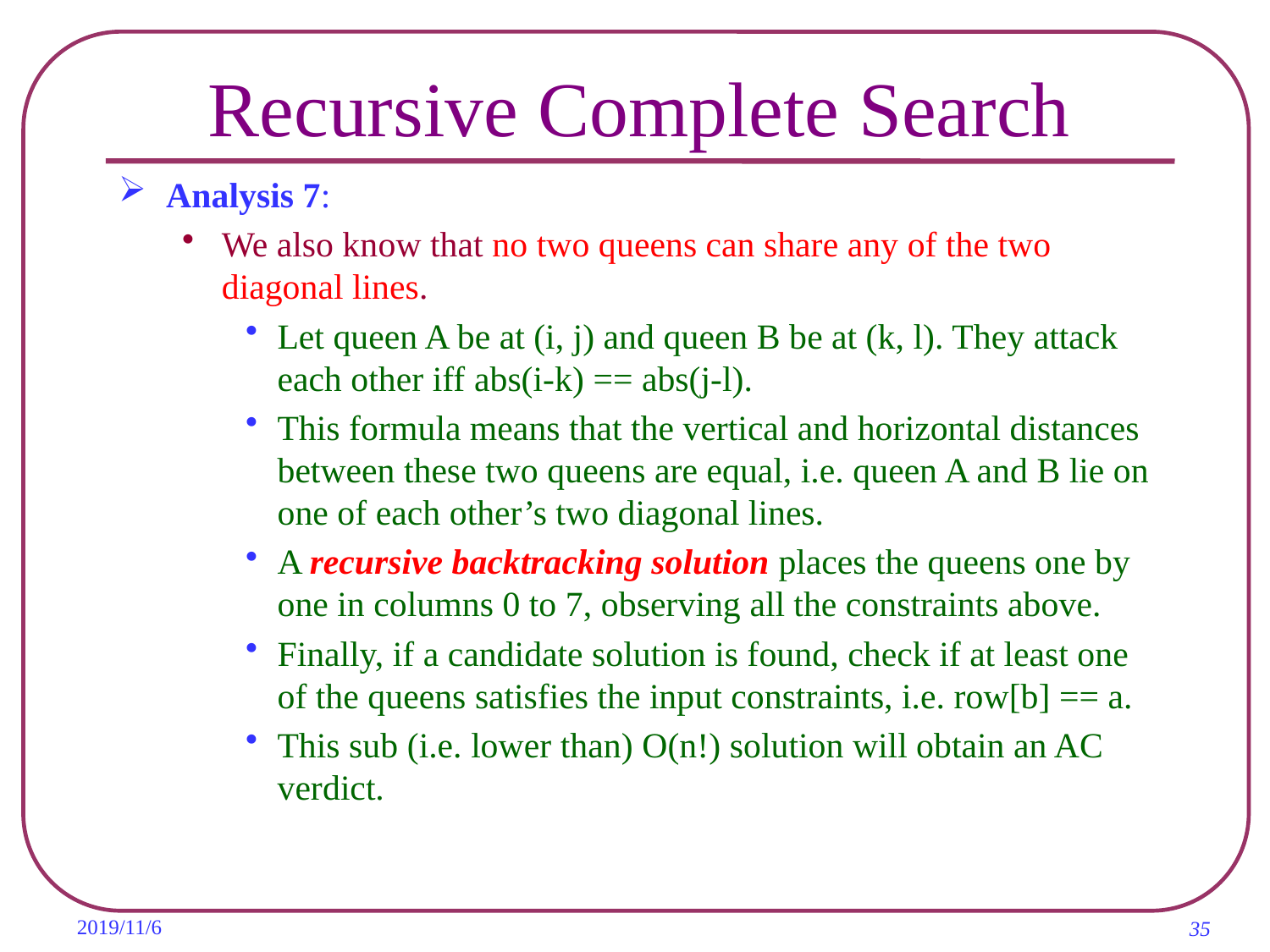

# Recursive Complete Search
Analysis 7:
We also know that no two queens can share any of the two diagonal lines.
Let queen A be at (i, j) and queen B be at (k, l). They attack each other iff abs(i-k) == abs(j-l).
This formula means that the vertical and horizontal distances between these two queens are equal, i.e. queen A and B lie on one of each other’s two diagonal lines.
A recursive backtracking solution places the queens one by one in columns 0 to 7, observing all the constraints above.
Finally, if a candidate solution is found, check if at least one of the queens satisfies the input constraints, i.e. row[b] == a.
This sub (i.e. lower than) O(n!) solution will obtain an AC verdict.
2019/11/6
35